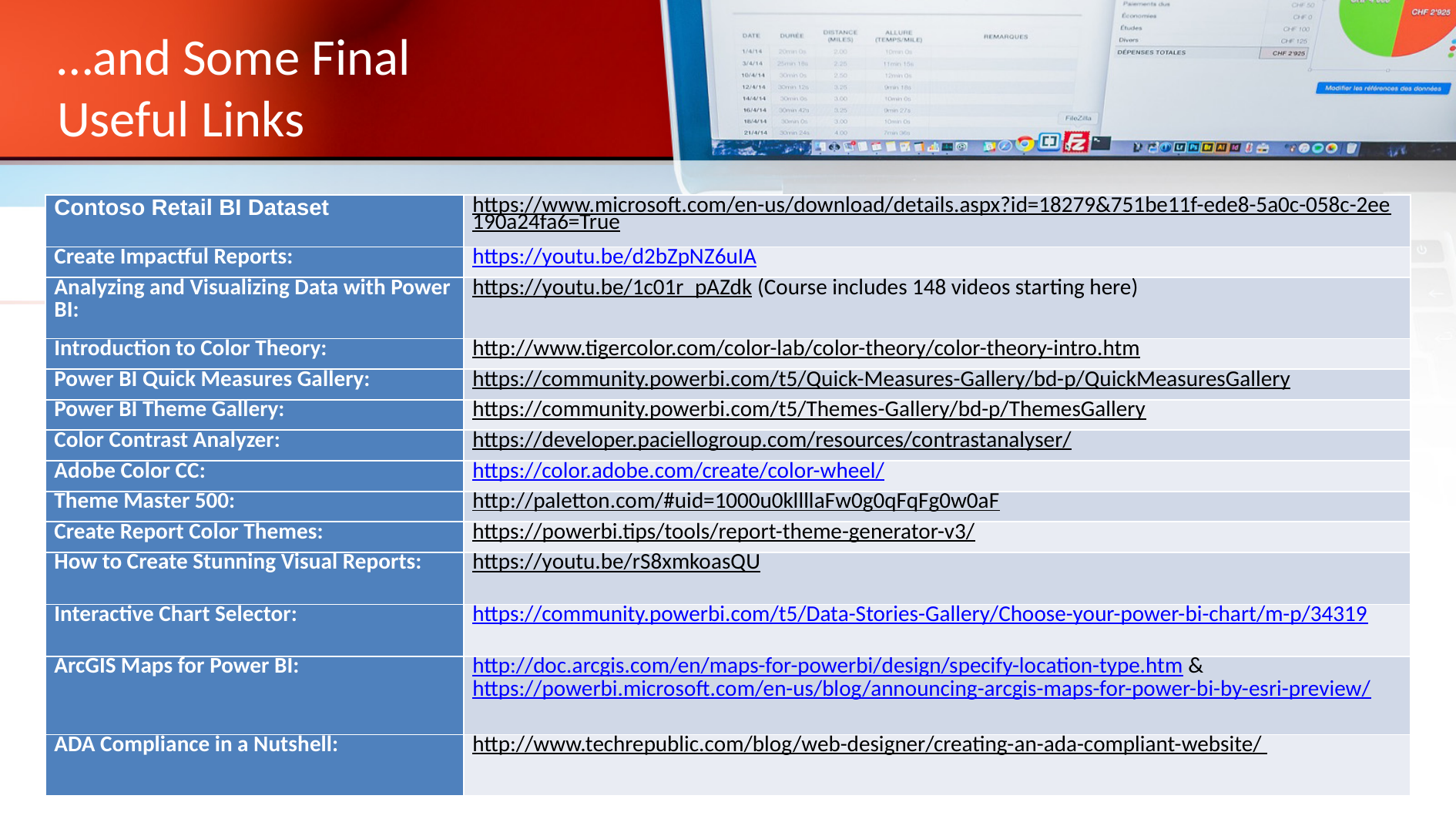

# …and Some Final Useful Links
| Contoso Retail BI Dataset | https://www.microsoft.com/en-us/download/details.aspx?id=18279&751be11f-ede8-5a0c-058c-2ee190a24fa6=True |
| --- | --- |
| Create Impactful Reports: | https://youtu.be/d2bZpNZ6uIA |
| Analyzing and Visualizing Data with Power BI: | https://youtu.be/1c01r\_pAZdk (Course includes 148 videos starting here) |
| Introduction to Color Theory: | http://www.tigercolor.com/color-lab/color-theory/color-theory-intro.htm |
| Power BI Quick Measures Gallery: | https://community.powerbi.com/t5/Quick-Measures-Gallery/bd-p/QuickMeasuresGallery |
| Power BI Theme Gallery: | https://community.powerbi.com/t5/Themes-Gallery/bd-p/ThemesGallery |
| Color Contrast Analyzer: | https://developer.paciellogroup.com/resources/contrastanalyser/ |
| Adobe Color CC: | https://color.adobe.com/create/color-wheel/ |
| Theme Master 500: | http://paletton.com/#uid=1000u0kllllaFw0g0qFqFg0w0aF |
| Create Report Color Themes: | https://powerbi.tips/tools/report-theme-generator-v3/ |
| How to Create Stunning Visual Reports: | https://youtu.be/rS8xmkoasQU |
| Interactive Chart Selector: | https://community.powerbi.com/t5/Data-Stories-Gallery/Choose-your-power-bi-chart/m-p/34319 |
| ArcGIS Maps for Power BI: | http://doc.arcgis.com/en/maps-for-powerbi/design/specify-location-type.htm & https://powerbi.microsoft.com/en-us/blog/announcing-arcgis-maps-for-power-bi-by-esri-preview/ |
| ADA Compliance in a Nutshell: | http://www.techrepublic.com/blog/web-designer/creating-an-ada-compliant-website/ |